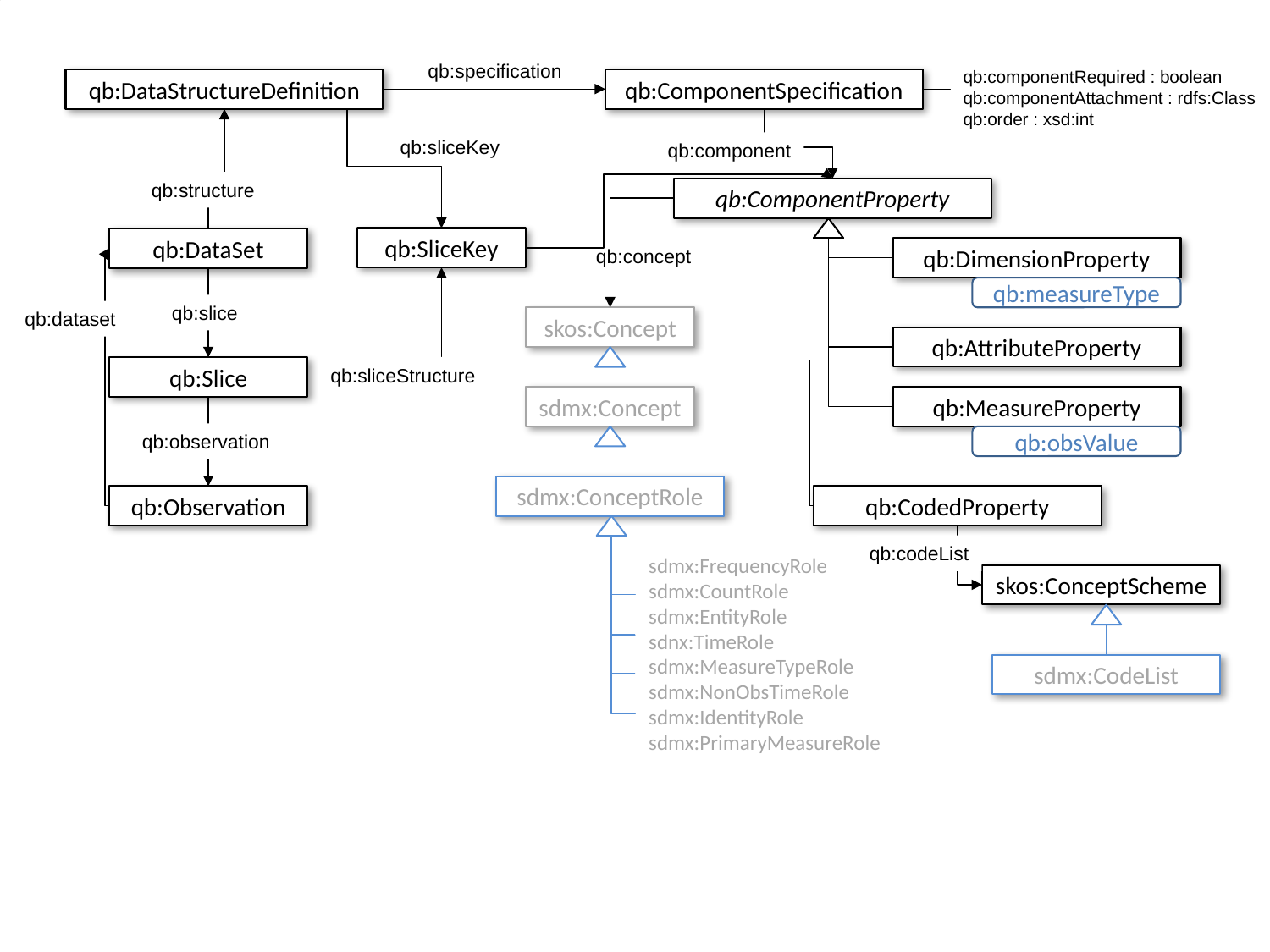

qb:specification
qb:componentRequired : boolean
qb:componentAttachment : rdfs:Class
qb:order : xsd:int
qb:DataStructureDefinition
qb:ComponentSpecification
qb:sliceKey
qb:component
qb:structure
qb:ComponentProperty

qb:SliceKey
qb:DataSet
qb:concept
qb:DimensionProperty
qb:measureType
qb:slice
qb:dataset
skos:Concept
qb:AttributeProperty

qb:sliceStructure
qb:Slice
sdmx:Concept
qb:MeasureProperty
qb:observation

qb:obsValue
sdmx:ConceptRole
qb:CodedProperty
qb:Observation

qb:codeList
sdmx:FrequencyRole
sdmx:CountRole
sdmx:EntityRole
sdnx:TimeRole
sdmx:MeasureTypeRole
sdmx:NonObsTimeRole
sdmx:IdentityRole
sdmx:PrimaryMeasureRole
skos:ConceptScheme

sdmx:CodeList